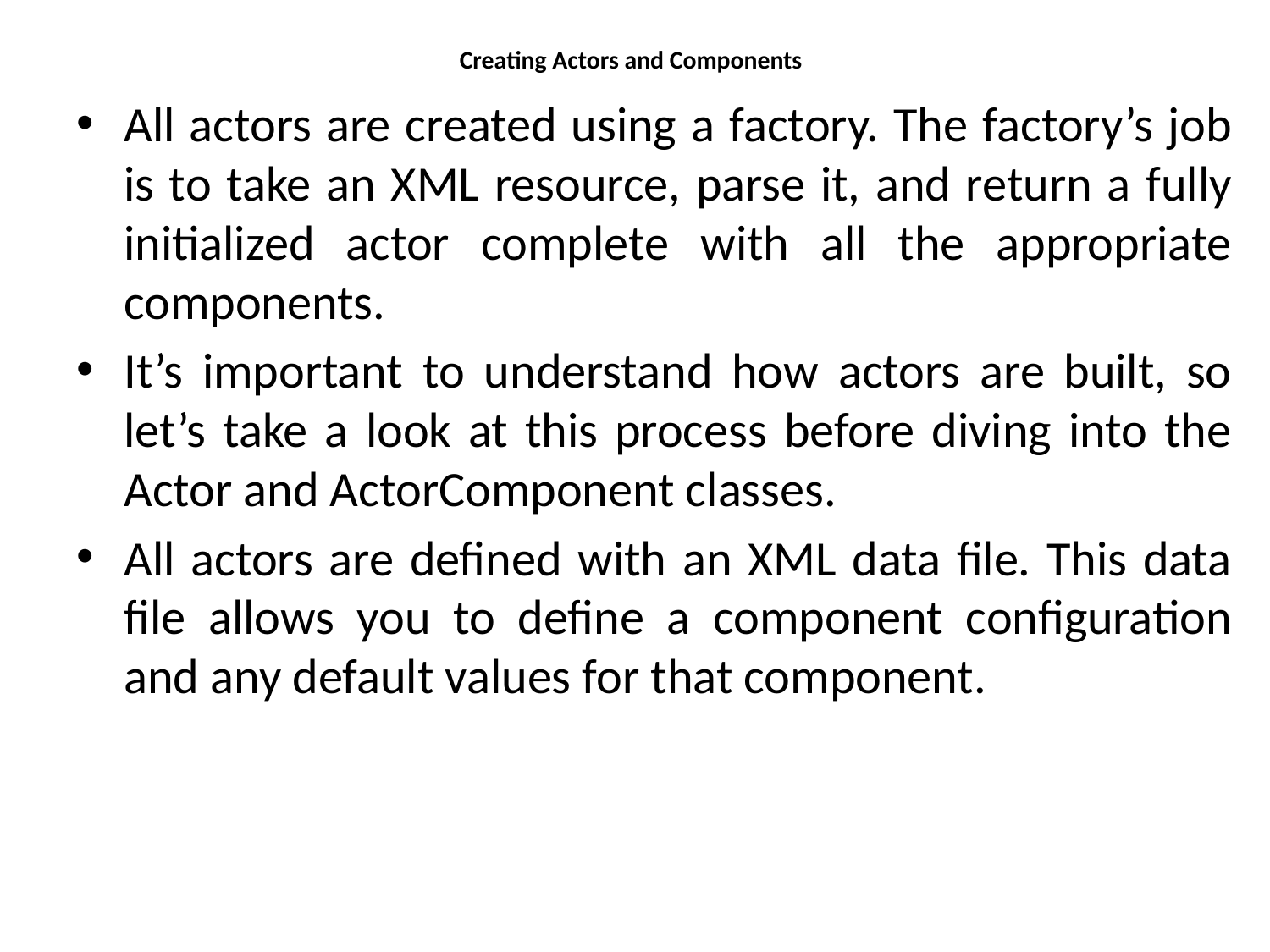

# Creating Actors and Components
All actors are created using a factory. The factory’s job is to take an XML resource, parse it, and return a fully initialized actor complete with all the appropriate components.
It’s important to understand how actors are built, so let’s take a look at this process before diving into the Actor and ActorComponent classes.
All actors are defined with an XML data file. This data file allows you to define a component configuration and any default values for that component.